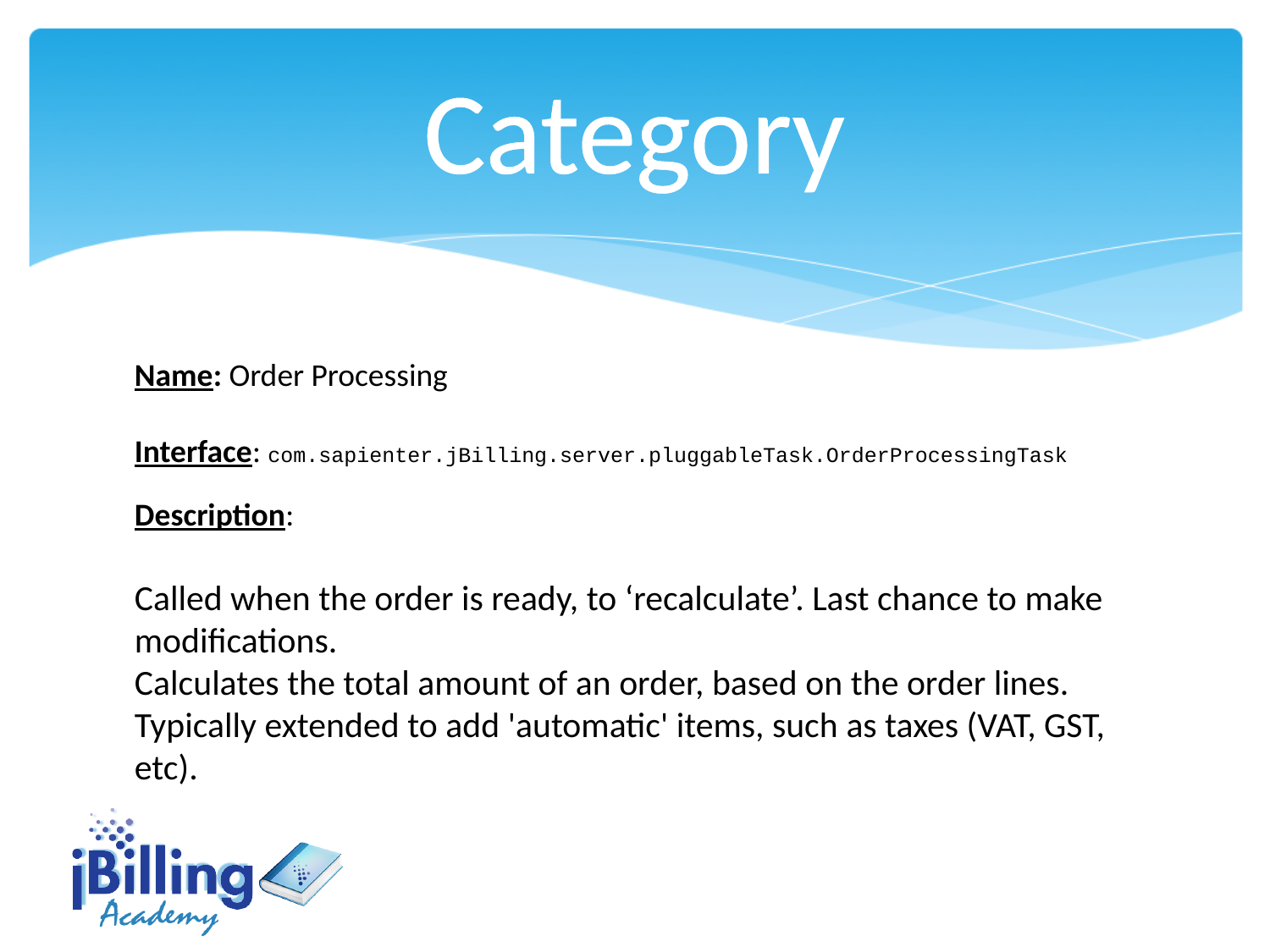

Category
Name: Order Processing
Interface: com.sapienter.jBilling.server.pluggableTask.OrderProcessingTask

Description:

Called when the order is ready, to ‘recalculate’. Last chance to make modifications.
Calculates the total amount of an order, based on the order lines.
Typically extended to add 'automatic' items, such as taxes (VAT, GST,
etc).